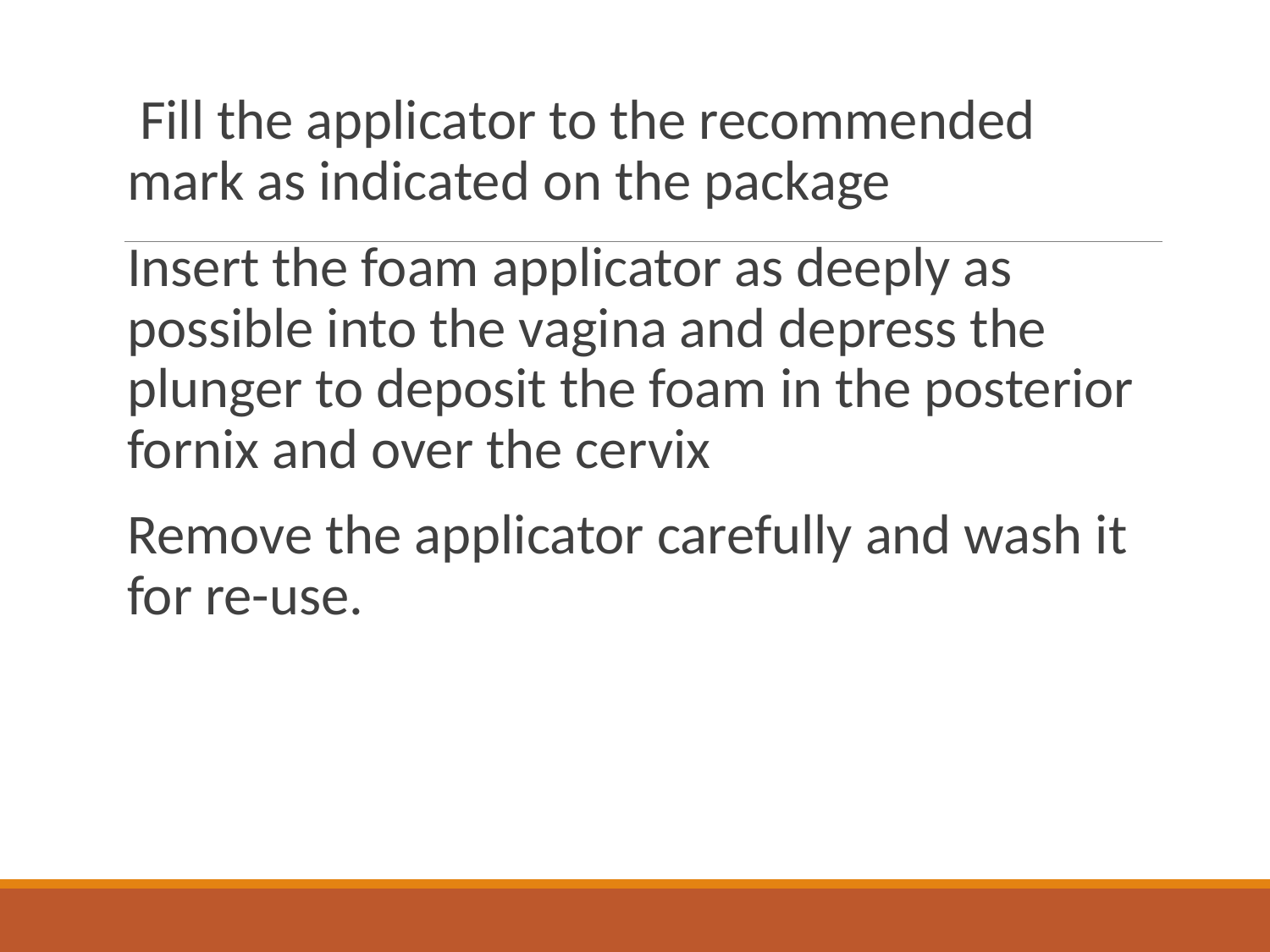

Fill the applicator to the recommended mark as indicated on the package
Insert the foam applicator as deeply as possible into the vagina and depress the plunger to deposit the foam in the posterior fornix and over the cervix
Remove the applicator carefully and wash it for re-use.